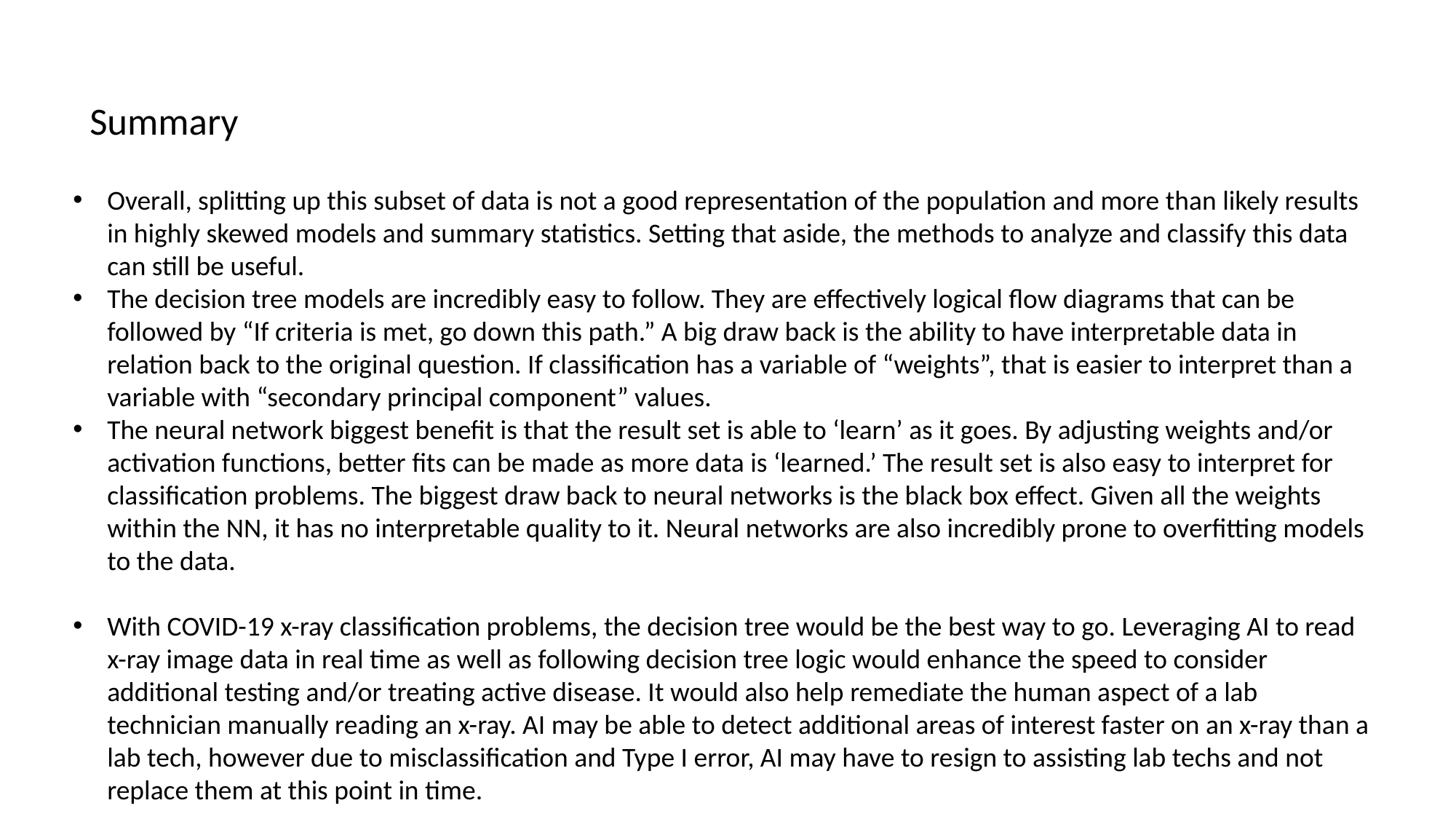

# Summary
Overall, splitting up this subset of data is not a good representation of the population and more than likely results in highly skewed models and summary statistics. Setting that aside, the methods to analyze and classify this data can still be useful.
The decision tree models are incredibly easy to follow. They are effectively logical flow diagrams that can be followed by “If criteria is met, go down this path.” A big draw back is the ability to have interpretable data in relation back to the original question. If classification has a variable of “weights”, that is easier to interpret than a variable with “secondary principal component” values.
The neural network biggest benefit is that the result set is able to ‘learn’ as it goes. By adjusting weights and/or activation functions, better fits can be made as more data is ‘learned.’ The result set is also easy to interpret for classification problems. The biggest draw back to neural networks is the black box effect. Given all the weights within the NN, it has no interpretable quality to it. Neural networks are also incredibly prone to overfitting models to the data.

With COVID-19 x-ray classification problems, the decision tree would be the best way to go. Leveraging AI to read x-ray image data in real time as well as following decision tree logic would enhance the speed to consider additional testing and/or treating active disease. It would also help remediate the human aspect of a lab technician manually reading an x-ray. AI may be able to detect additional areas of interest faster on an x-ray than a lab tech, however due to misclassification and Type I error, AI may have to resign to assisting lab techs and not replace them at this point in time.